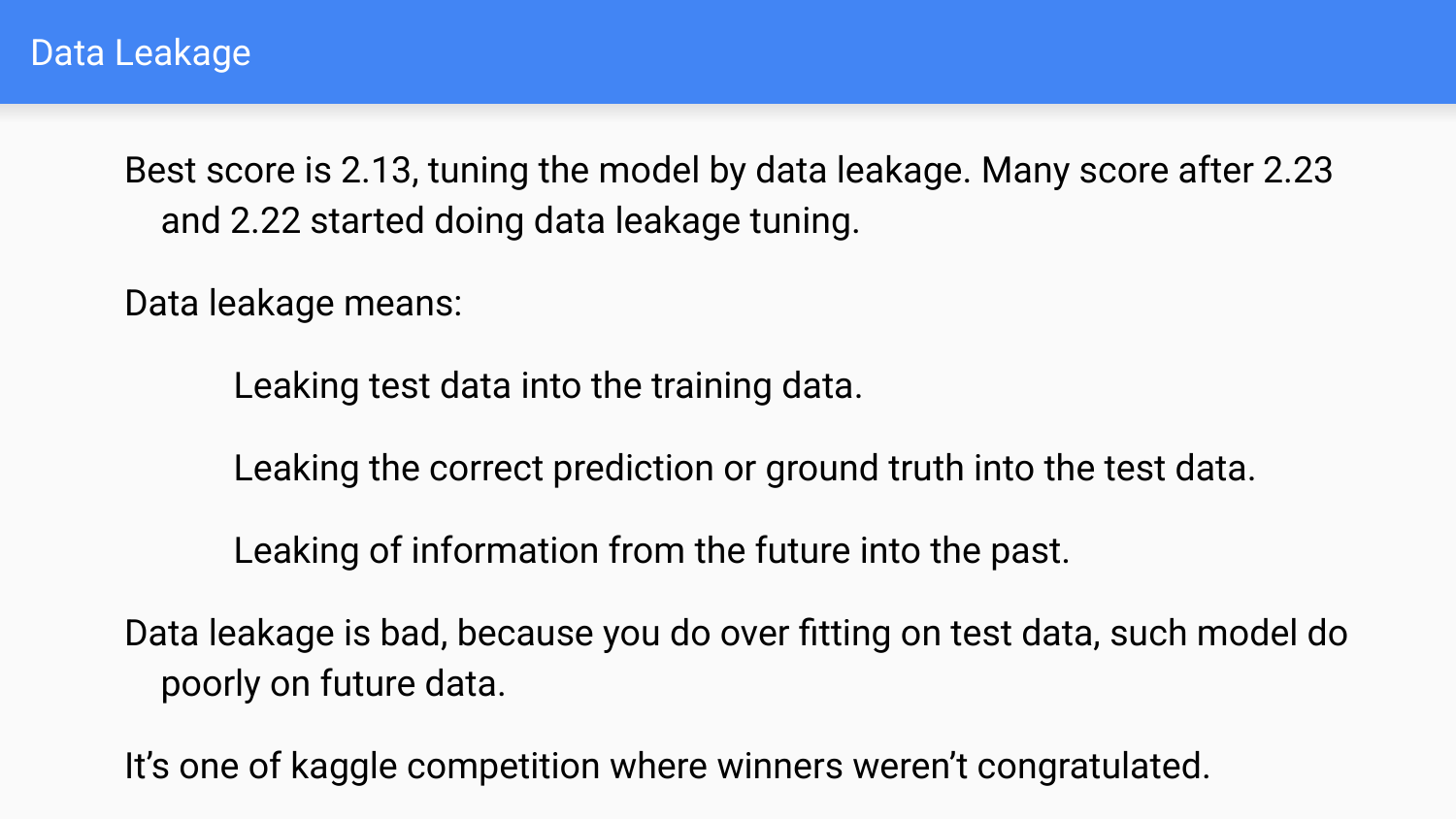

# Data Leakage
Best score is 2.13, tuning the model by data leakage. Many score after 2.23 and 2.22 started doing data leakage tuning.
Data leakage means:
Leaking test data into the training data.
Leaking the correct prediction or ground truth into the test data.
Leaking of information from the future into the past.
Data leakage is bad, because you do over fitting on test data, such model do poorly on future data.
It’s one of kaggle competition where winners weren’t congratulated.